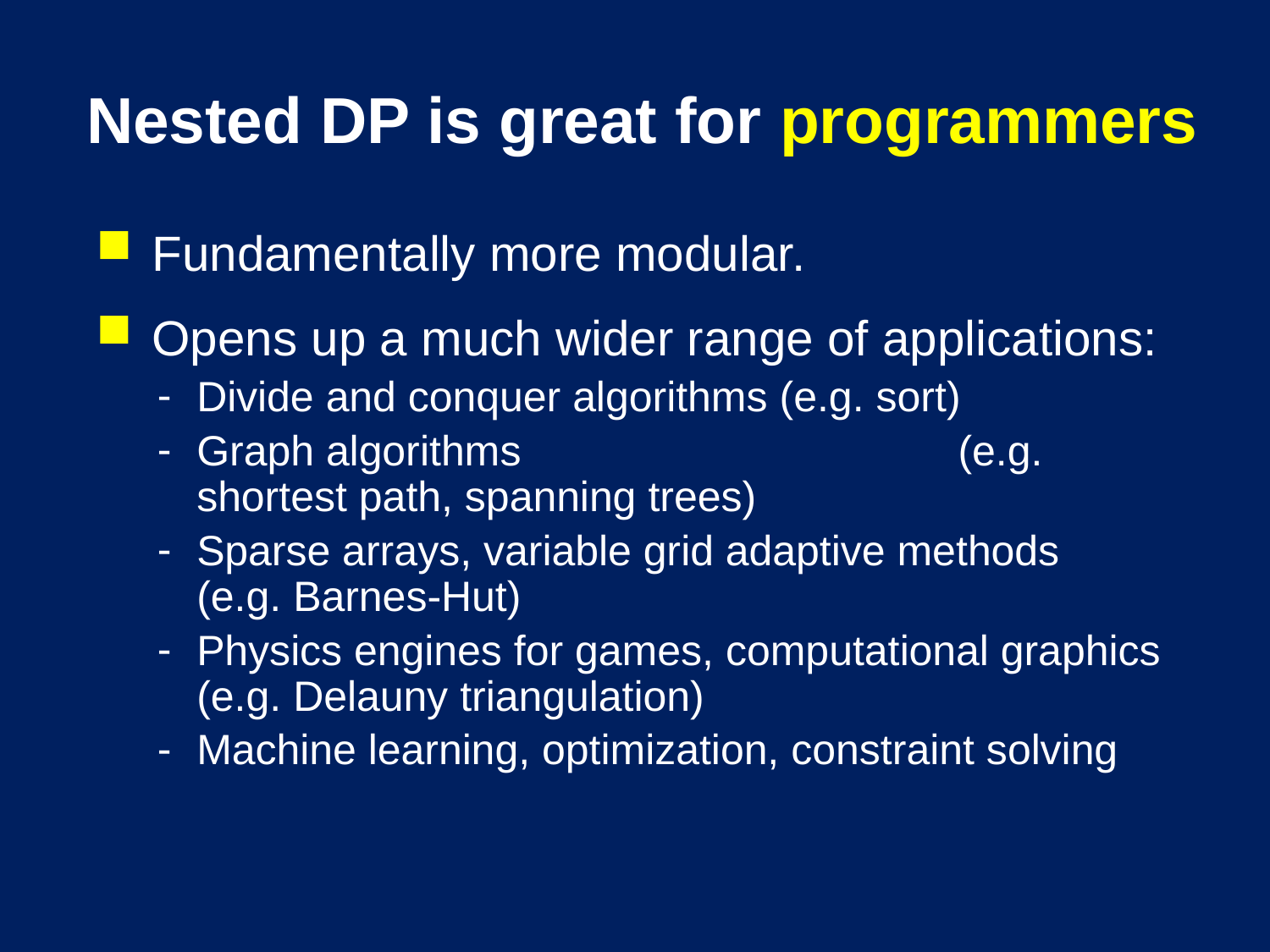

# Nested DP is great for programmers
Fundamentally more modular.
Opens up a much wider range of applications:
Divide and conquer algorithms (e.g. sort)
Graph algorithms                                     (e.g. shortest path, spanning trees)
Sparse arrays, variable grid adaptive methods     (e.g. Barnes-Hut)
Physics engines for games, computational graphics (e.g. Delauny triangulation)
Machine learning, optimization, constraint solving